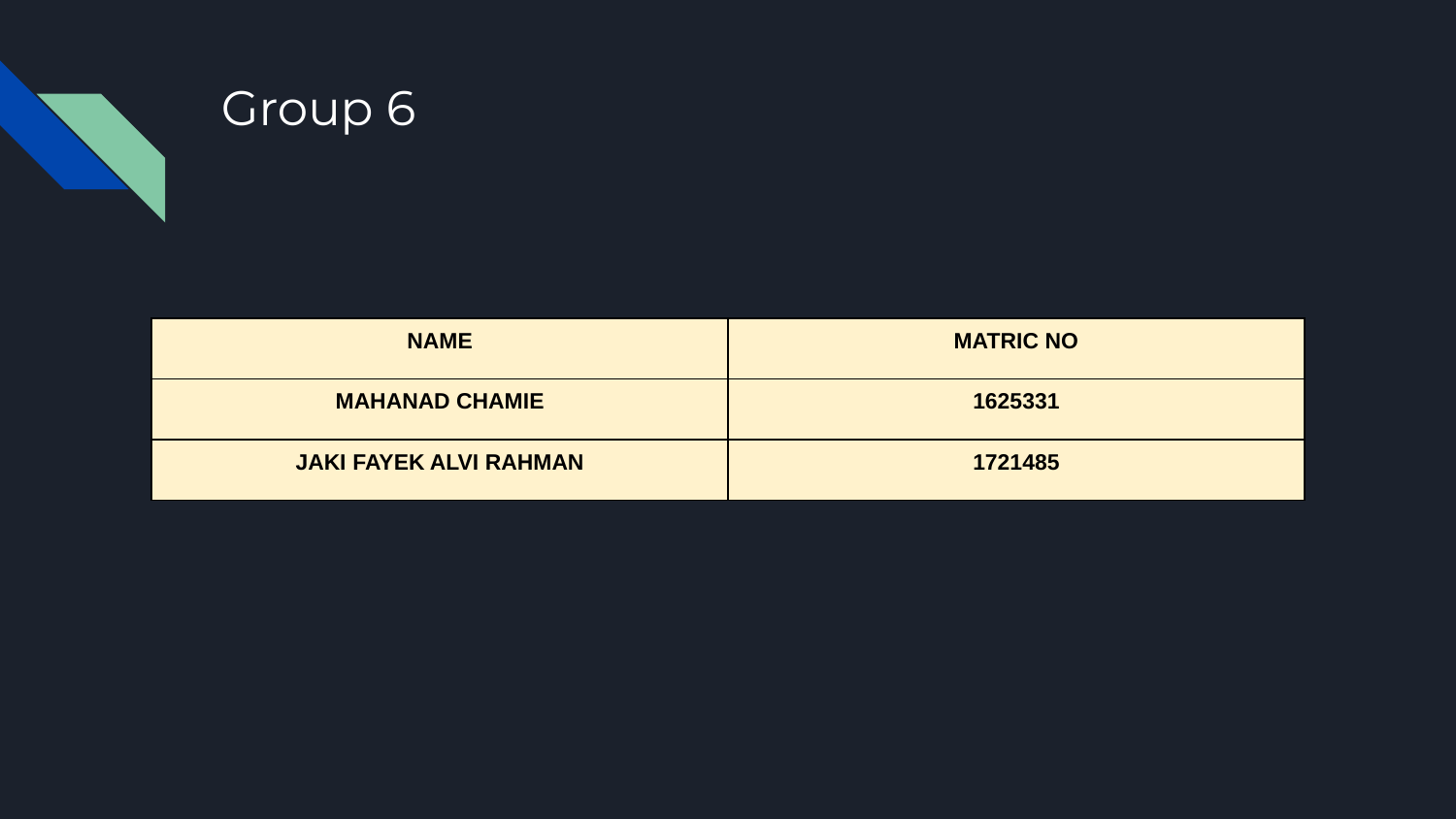

# Group 6
| NAME | MATRIC NO |
| --- | --- |
| MAHANAD CHAMIE | 1625331 |
| JAKI FAYEK ALVI RAHMAN | 1721485 |